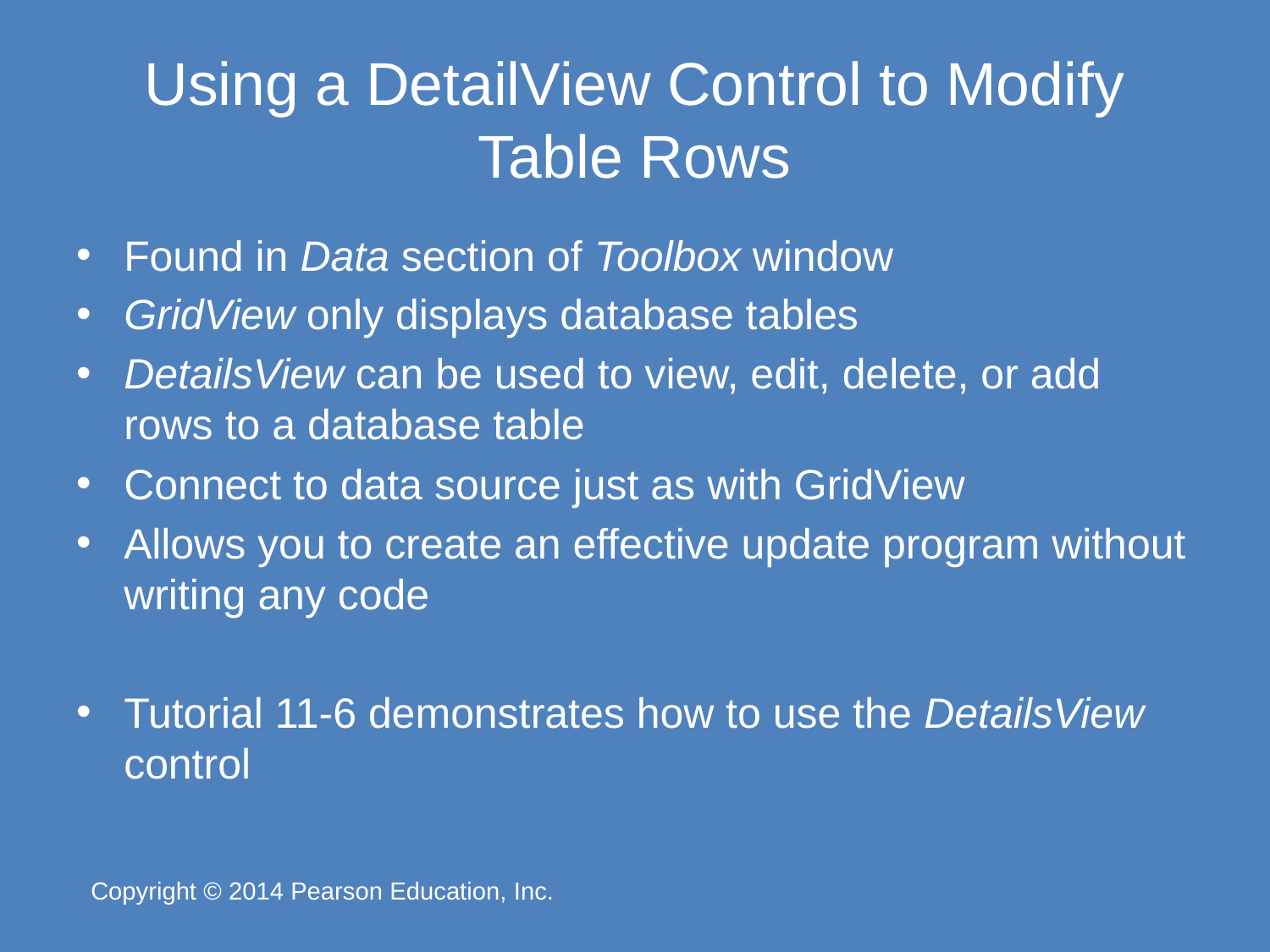

# Using a DetailView Control to Modify Table Rows
Found in Data section of Toolbox window
GridView only displays database tables
DetailsView can be used to view, edit, delete, or add rows to a database table
Connect to data source just as with GridView
Allows you to create an effective update program without writing any code

Tutorial 11-6 demonstrates how to use the DetailsView control